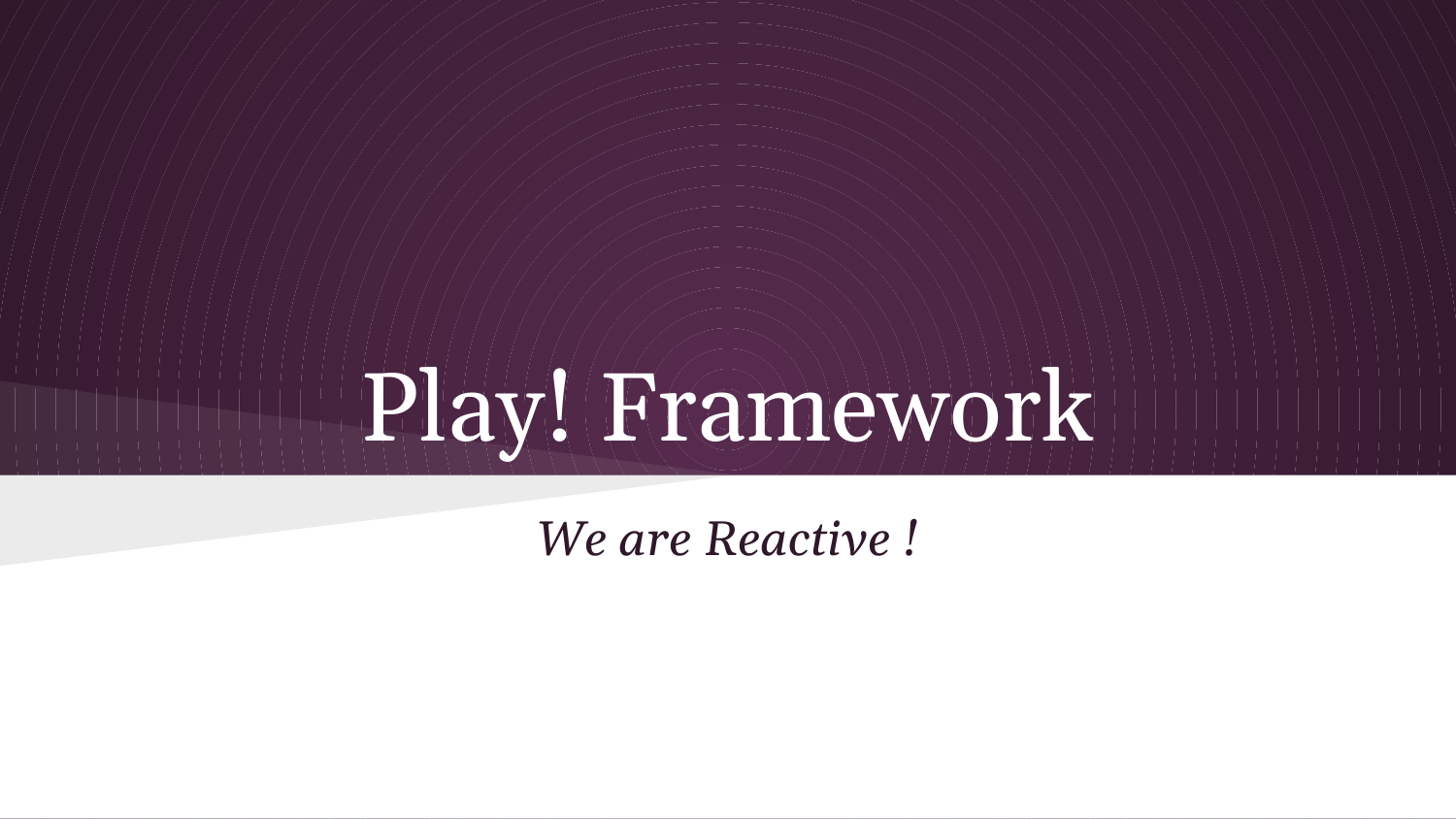

# Play! Framework
We are Reactive !